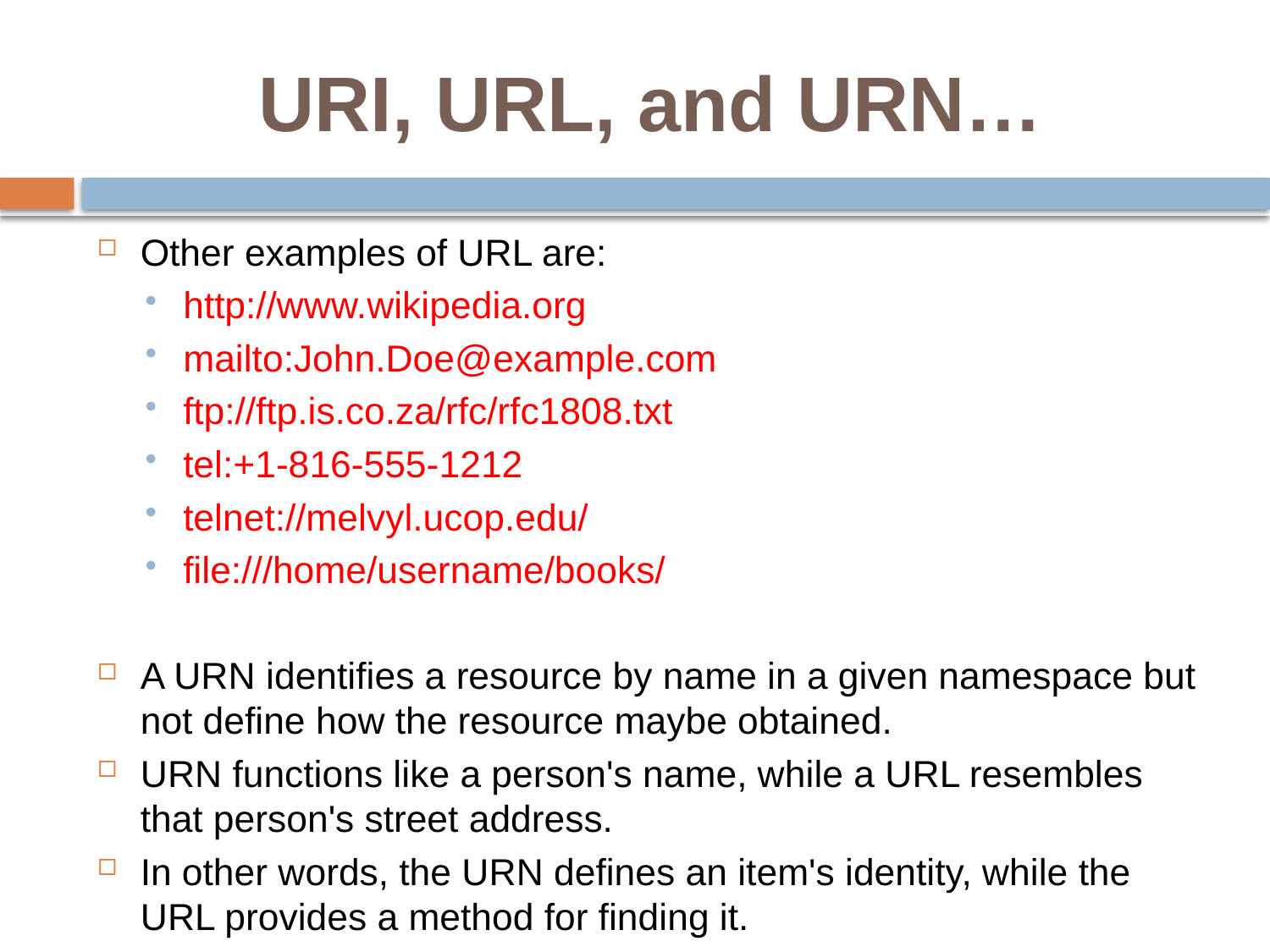

# URI, URL, and URN…
Other examples of URL are:
http://www.wikipedia.org
mailto:John.Doe@example.com
ftp://ftp.is.co.za/rfc/rfc1808.txt
tel:+1-816-555-1212
telnet://melvyl.ucop.edu/
file:///home/username/books/

A URN identifies a resource by name in a given namespace but not define how the resource maybe obtained.
URN functions like a person's name, while a URL resembles that person's street address.
In other words, the URN defines an item's identity, while the URL provides a method for finding it.